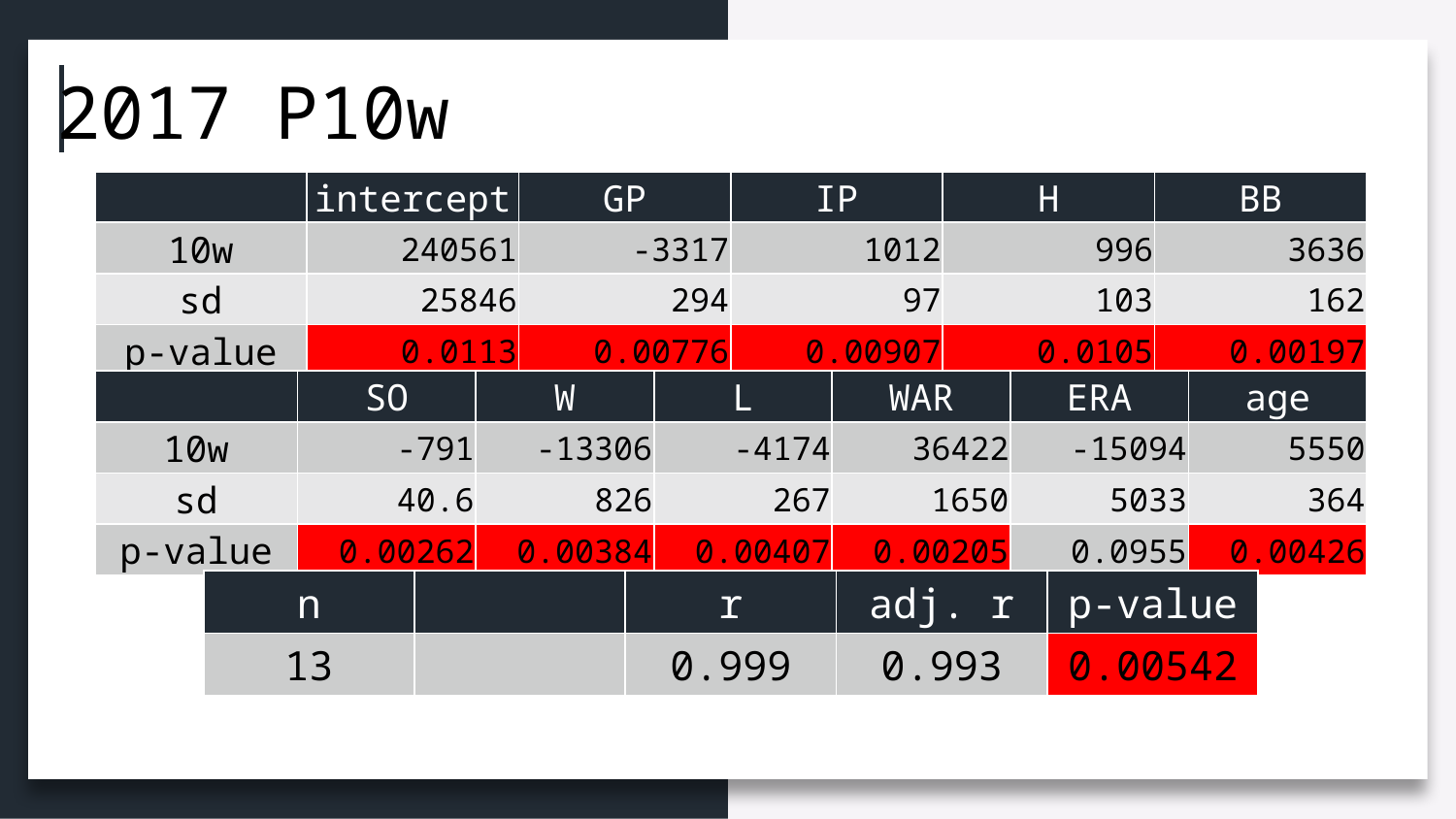

2017 P10w
|  | intercept | GP | IP | H | BB |
| --- | --- | --- | --- | --- | --- |
| 10w | 240561 | -3317 | 1012 | 996 | 3636 |
| sd | 25846 | 294 | 97 | 103 | 162 |
| p-value | 0.0113 | 0.00776 | 0.00907 | 0.0105 | 0.00197 |
|  | SO | W | L | WAR | ERA | age |
| --- | --- | --- | --- | --- | --- | --- |
| 10w | -791 | -13306 | -4174 | 36422 | -15094 | 5550 |
| sd | 40.6 | 826 | 267 | 1650 | 5033 | 364 |
| p-value | 0.00262 | 0.00384 | 0.00407 | 0.00205 | 0.0955 | 0.00426 |
| n |  | r | adj. r | p-value |
| --- | --- | --- | --- | --- |
| 13 |  | 0.999 | 0.993 | 0.00542 |